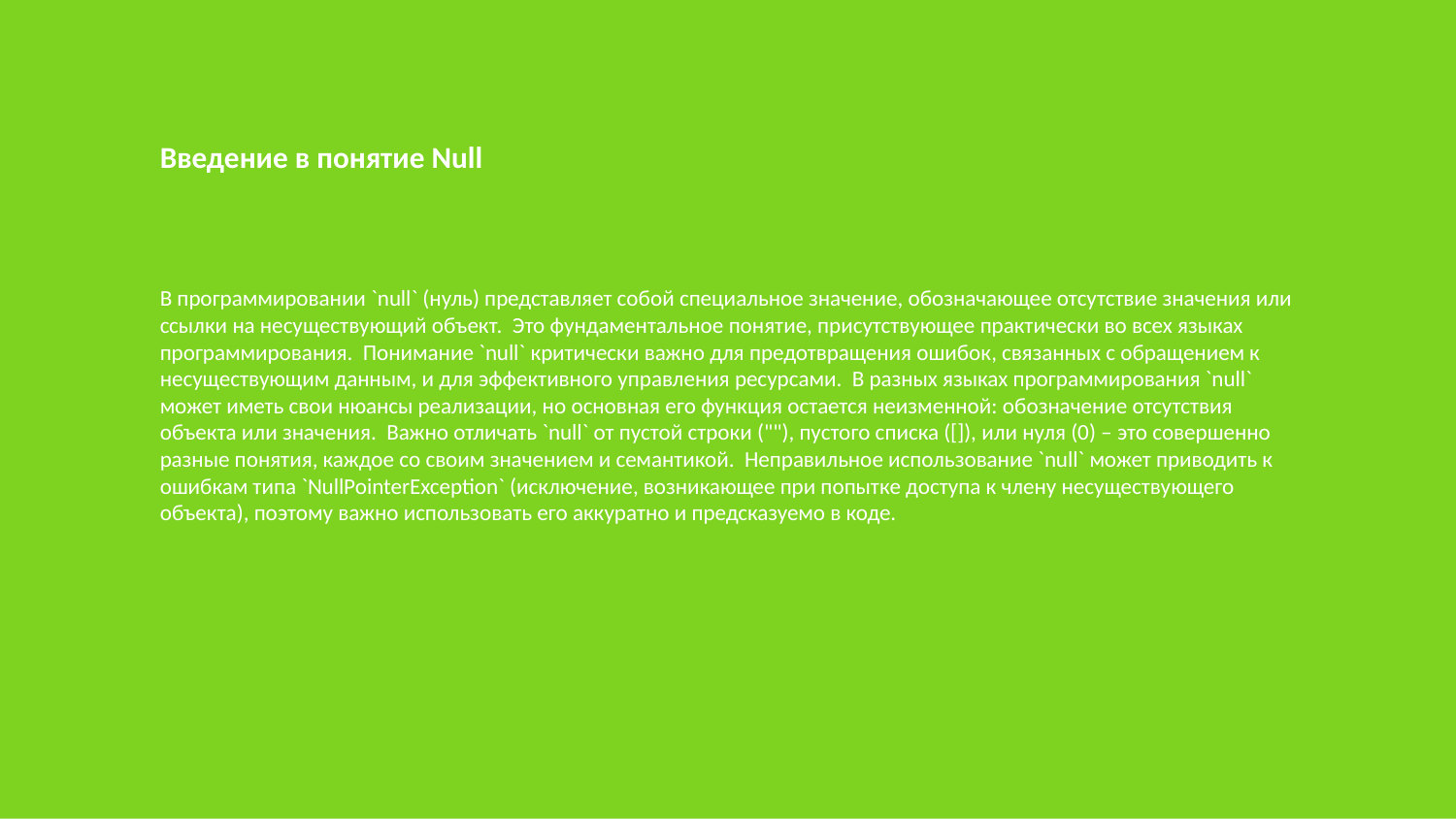

Введение в понятие Null
В программировании `null` (нуль) представляет собой специальное значение, обозначающее отсутствие значения или ссылки на несуществующий объект.  Это фундаментальное понятие, присутствующее практически во всех языках программирования.  Понимание `null` критически важно для предотвращения ошибок, связанных с обращением к несуществующим данным, и для эффективного управления ресурсами.  В разных языках программирования `null` может иметь свои нюансы реализации, но основная его функция остается неизменной: обозначение отсутствия объекта или значения.  Важно отличать `null` от пустой строки (""), пустого списка ([]), или нуля (0) – это совершенно разные понятия, каждое со своим значением и семантикой.  Неправильное использование `null` может приводить к ошибкам типа `NullPointerException` (исключение, возникающее при попытке доступа к члену несуществующего объекта), поэтому важно использовать его аккуратно и предсказуемо в коде.